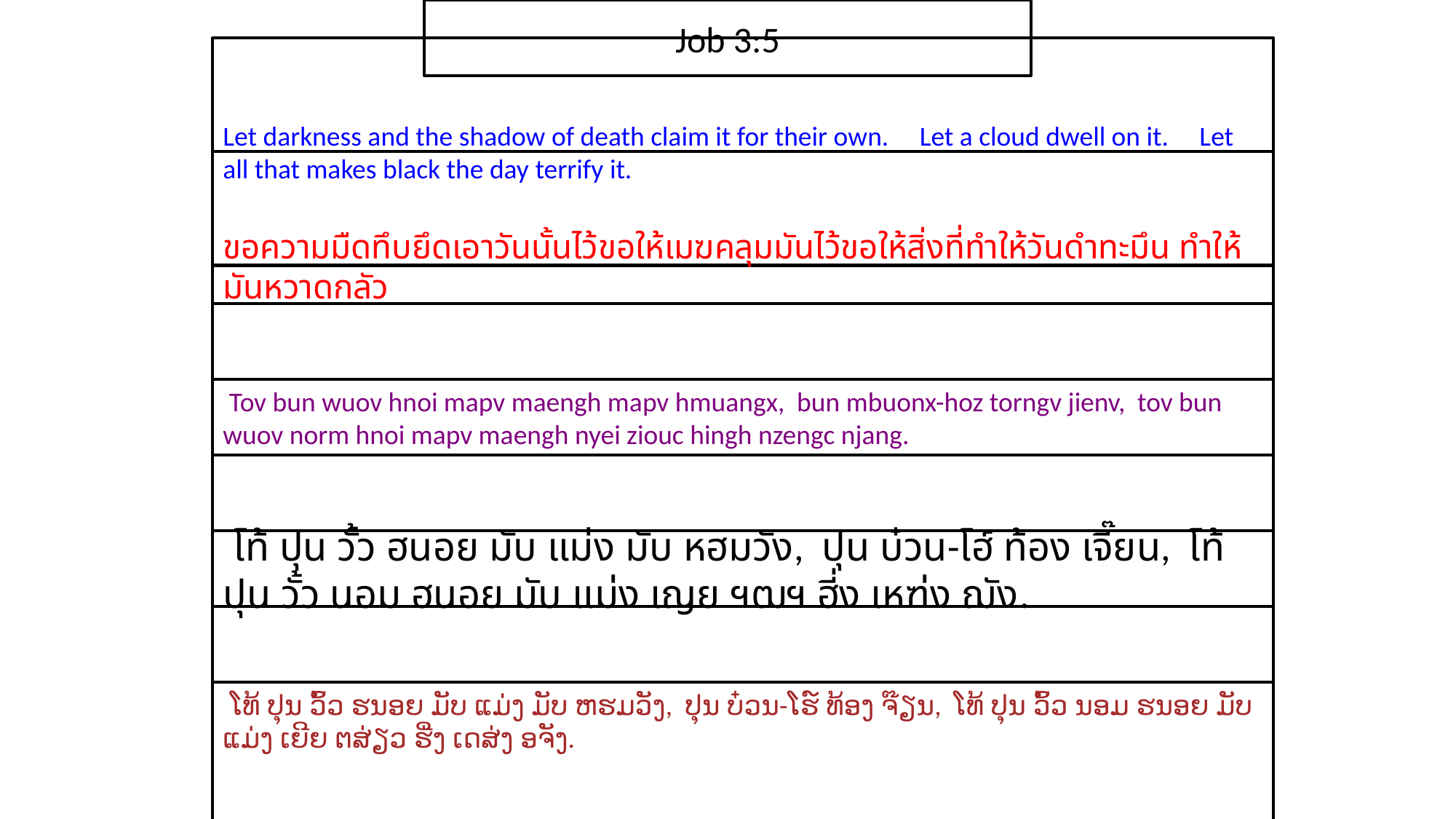

Job 3:5
Let darkness and the shadow of death claim it for their own.     Let a cloud dwell on it.     Let all that makes black the day terrify it.
ขอ​ความ​มืด​ทึบ​ยึด​เอา​วัน​นั้น​ไว้ขอ​ให้​เมฆ​คลุม​มัน​ไว้ขอ​ให้​สิ่ง​ที่​ทำ​ให้​วัน​ดำ​ทะมึน ทำ​ให้​มัน​หวาดกลัว
 Tov bun wuov hnoi mapv maengh mapv hmuangx,  bun mbuonx-hoz torngv jienv,  tov bun wuov norm hnoi mapv maengh nyei ziouc hingh nzengc njang.
 โท้ ปุน วั้ว ฮนอย มับ แม่ง มับ หฮมวัง,  ปุน บ๋วน-โฮ์ ท้อง เจี๊ยน,  โท้ ปุน วั้ว นอม ฮนอย มับ แม่ง เญย ฯฒฯ ฮี่ง เหฑ่ง ฌัง.
 ໂທ້ ປຸນ ວົ້ວ ຮນອຍ ມັບ ແມ່ງ ມັບ ຫຮມວັງ,  ປຸນ ບ໋ວນ-ໂຮ໌ ທ້ອງ ຈ໊ຽນ,  ໂທ້ ປຸນ ວົ້ວ ນອມ ຮນອຍ ມັບ ແມ່ງ ເຍີຍ ຕສ່ຽວ ຮີ່ງ ເດສ່ງ ອຈັງ.